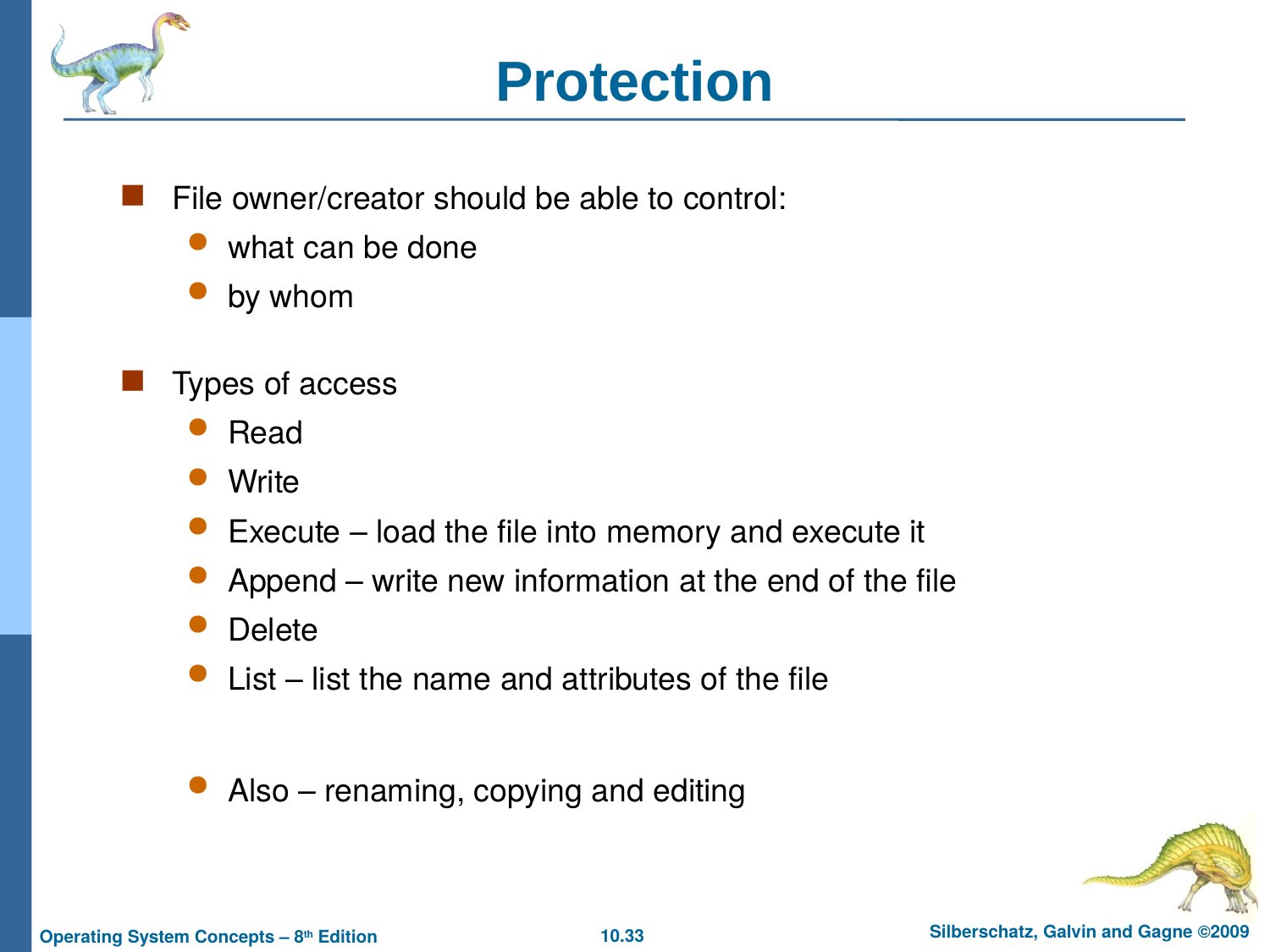

# Protection
File owner/creator should be able to control:
what can be done
by whom
Types of access
Read
Write
Execute – load the file into memory and execute it
Append – write new information at the end of the file
Delete
List – list the name and attributes of the file

Also – renaming, copying and editing